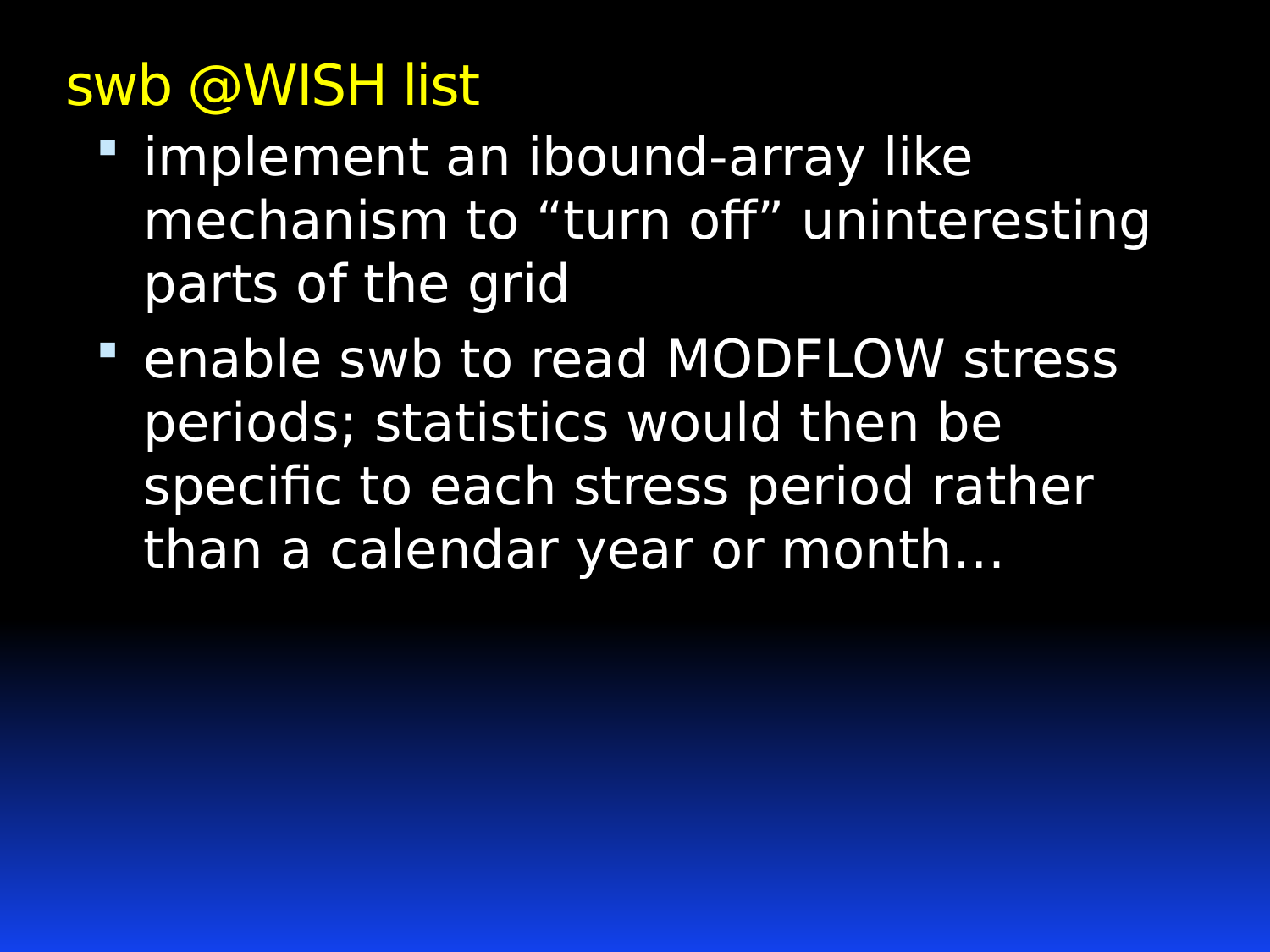

# swb @WISH list
implement an ibound-array like mechanism to “turn off” uninteresting parts of the grid
enable swb to read MODFLOW stress periods; statistics would then be specific to each stress period rather than a calendar year or month…